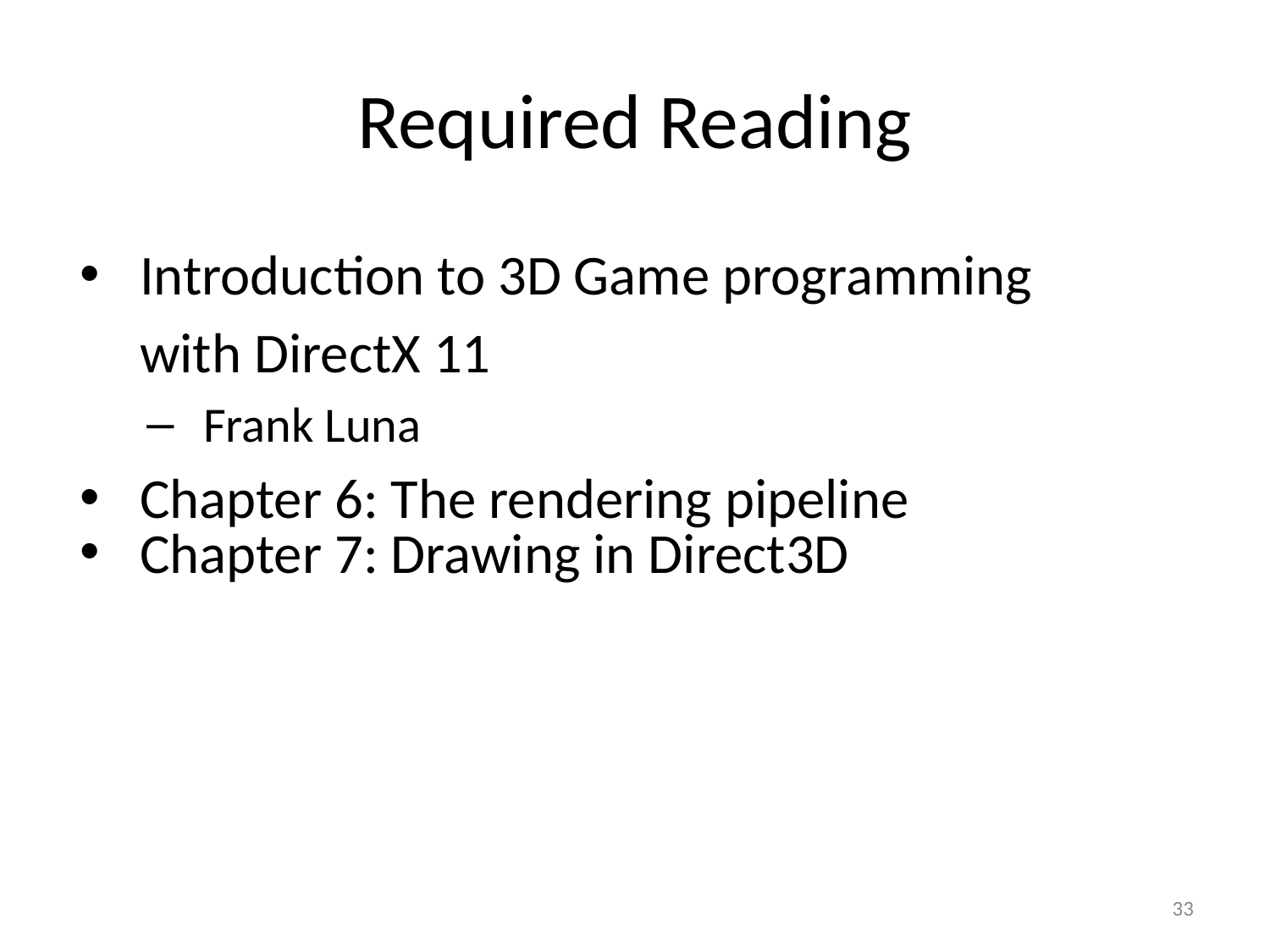

# Required Reading
Introduction to 3D Game programming with DirectX 11
Frank Luna
Chapter 6: The rendering pipeline
Chapter 7: Drawing in Direct3D
33